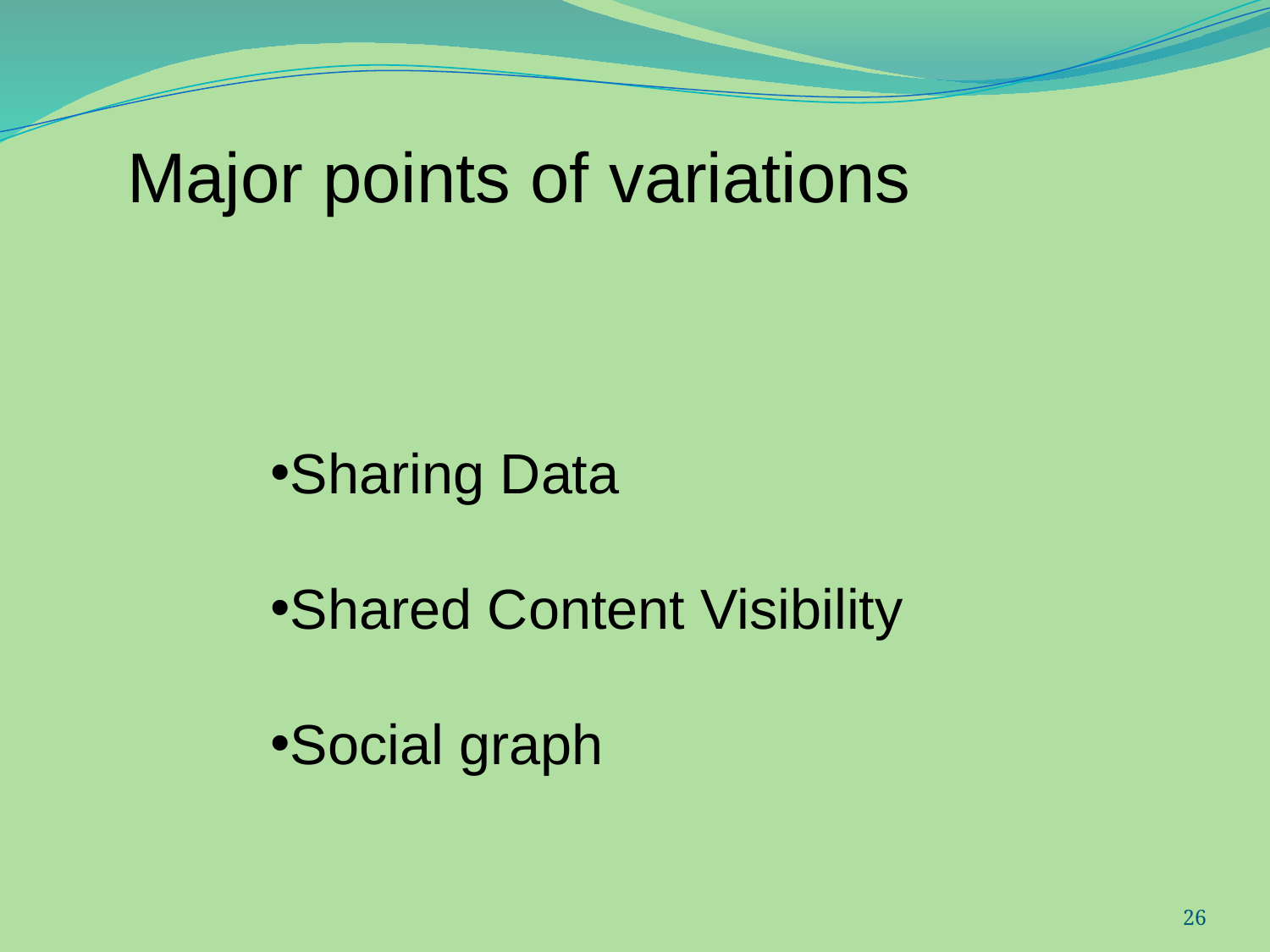

Major points of variations

Sharing Data

Shared Content Visibility

Social graph

26